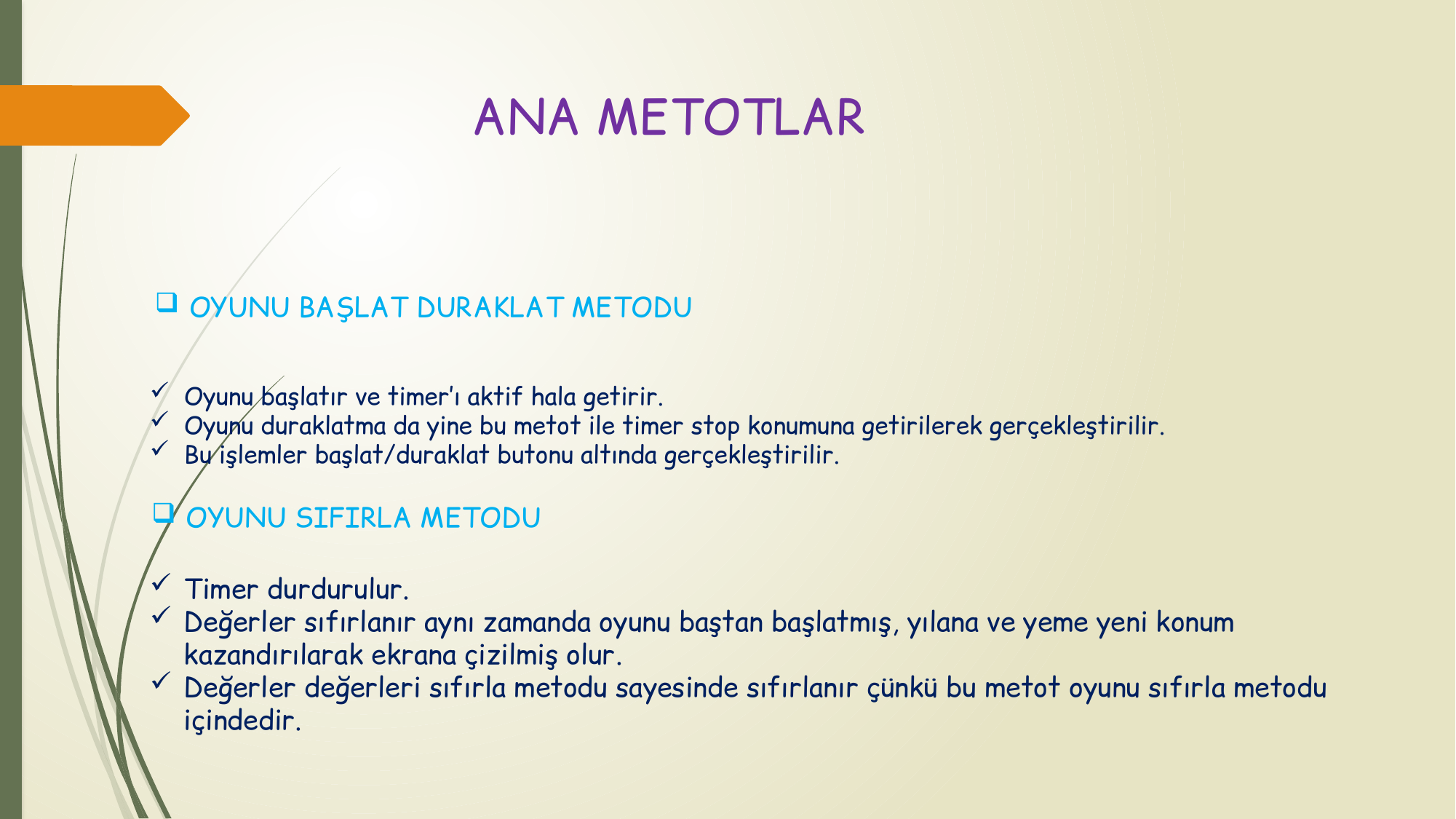

ANA METOTLAR
OYUNU BAŞLAT DURAKLAT METODU
Oyunu başlatır ve timer’ı aktif hala getirir.
Oyunu duraklatma da yine bu metot ile timer stop konumuna getirilerek gerçekleştirilir.
Bu işlemler başlat/duraklat butonu altında gerçekleştirilir.
OYUNU SIFIRLA METODU
Timer durdurulur.
Değerler sıfırlanır aynı zamanda oyunu baştan başlatmış, yılana ve yeme yeni konum kazandırılarak ekrana çizilmiş olur.
Değerler değerleri sıfırla metodu sayesinde sıfırlanır çünkü bu metot oyunu sıfırla metodu içindedir.